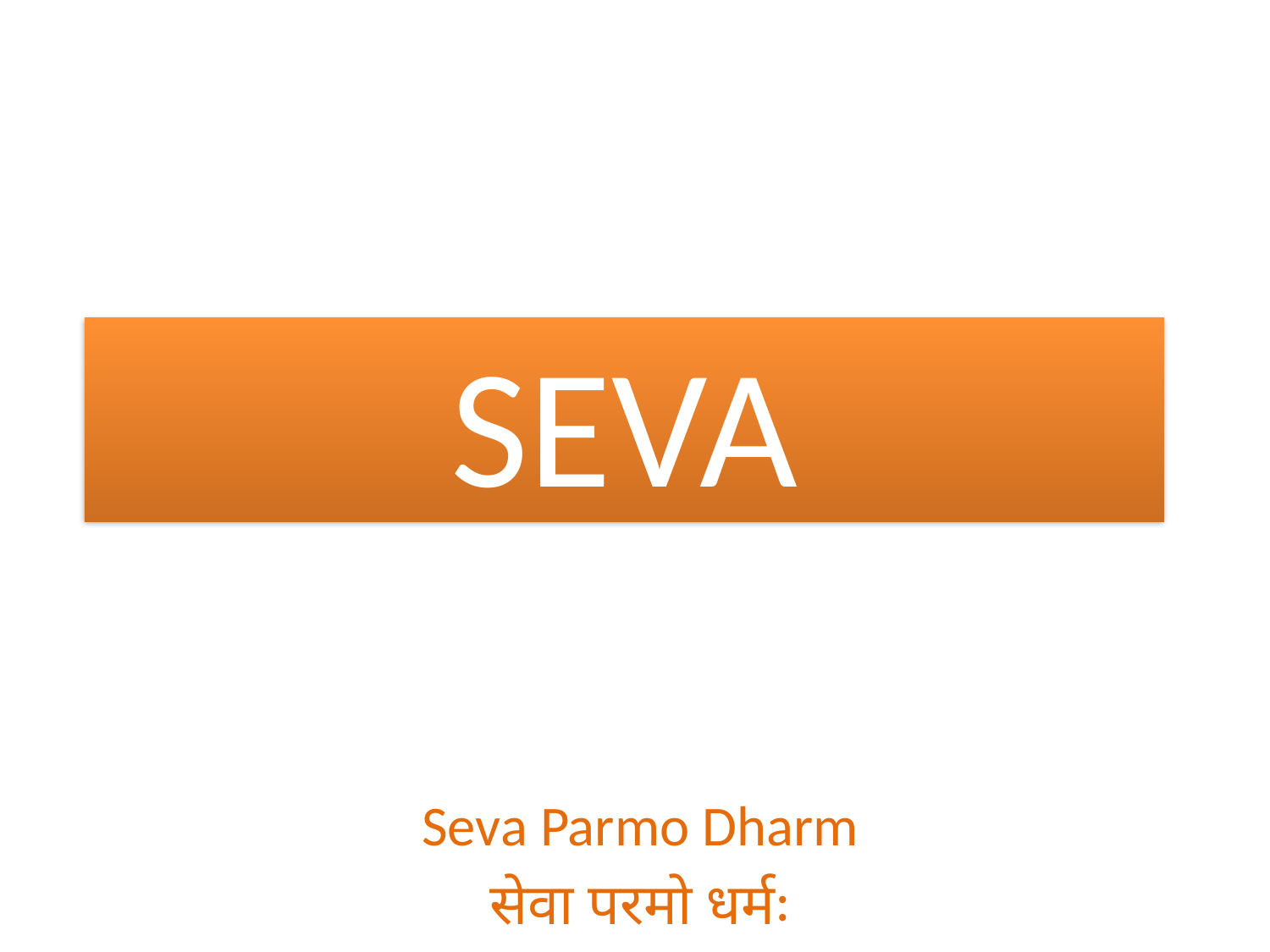

# SEVA
Seva Parmo Dharm
सेवा परमो धर्मः